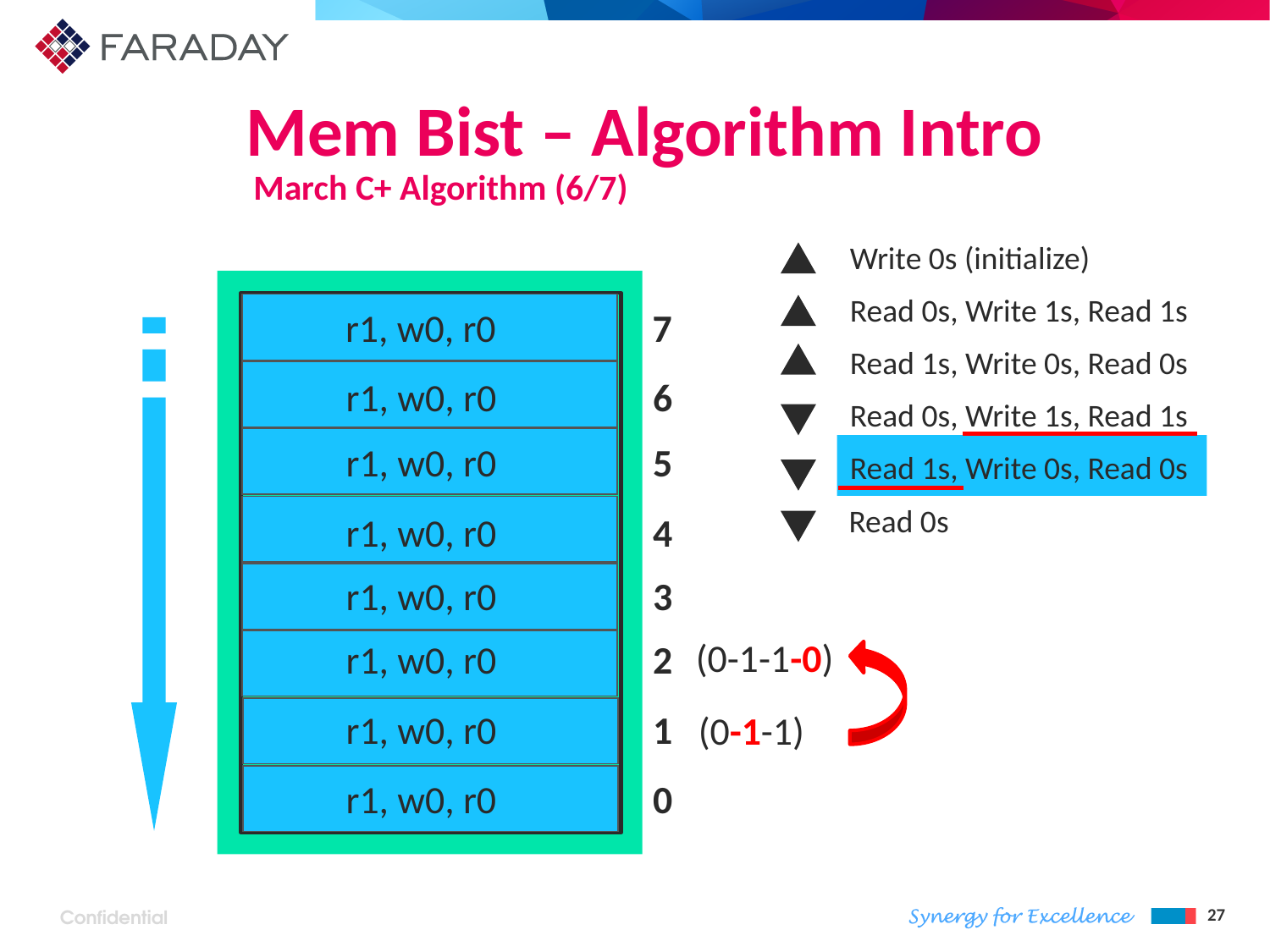

Mem Bist – Algorithm Intro
# March C+ Algorithm (6/7)
Write 0s (initialize)

Read 0s, Write 1s, Read 1s
Read 1s, Write 0s, Read 0s
Read 0s, Write 1s, Read 1s
Read 1s, Write 0s, Read 0s
Read 0s

r1, w0, r0                  0
r1, w0, r0                  7
r1, w0, r0                  6
r1, w0, r0                  5
r1, w0, r0                  4
r1, w0, r0                  3
r1, w0, r0                  2
r1, w0, r0                  1

(0-1-1-0)

(0-1-1)
smeax2